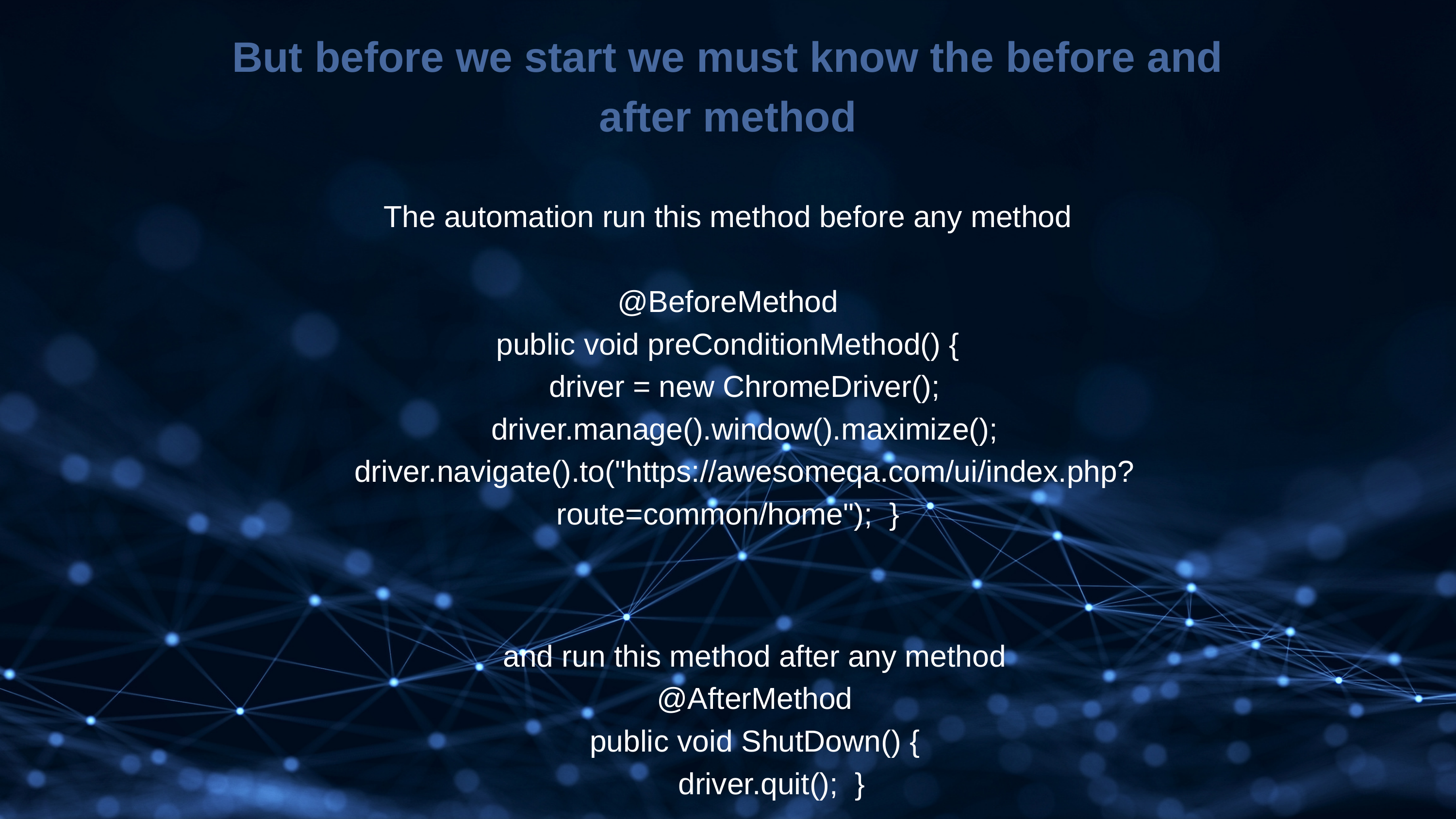

But before we start we must know the before and after method

The automation run this method before any method

@BeforeMethod
public void preConditionMethod() {
    driver = new ChromeDriver();
    driver.manage().window().maximize();
    driver.navigate().to("https://awesomeqa.com/ui/index.php?route=common/home");  }
and run this method after any method
@AfterMethod
public void ShutDown() {
    driver.quit();  }